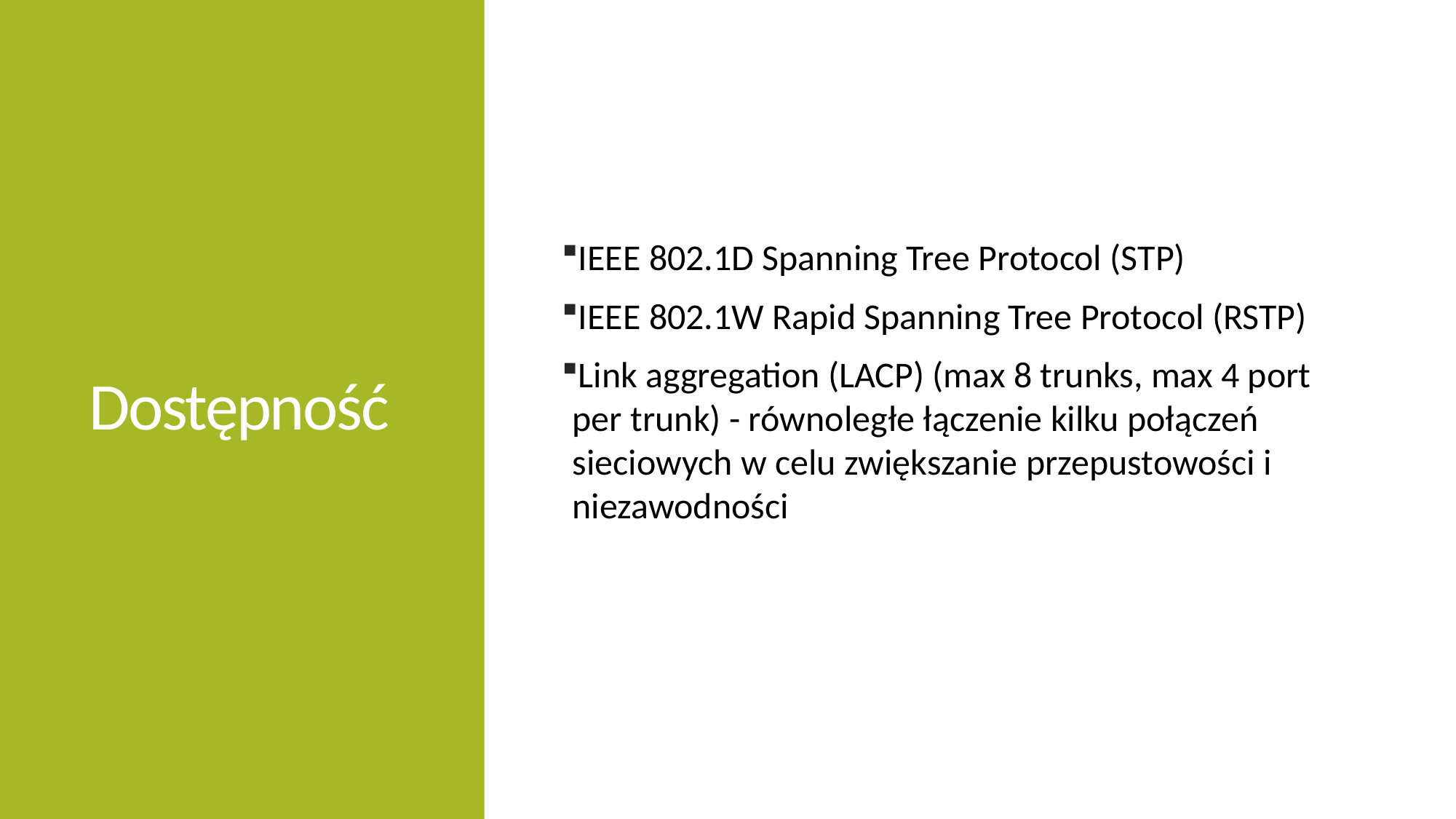

Dostępność
IEEE 802.1D Spanning Tree Protocol (STP)
IEEE 802.1W Rapid Spanning Tree Protocol (RSTP)
Link aggregation (LACP) (max 8 trunks, max 4 port per trunk) - równoległe łączenie kilku połączeń sieciowych w celu zwiększanie przepustowości i niezawodności